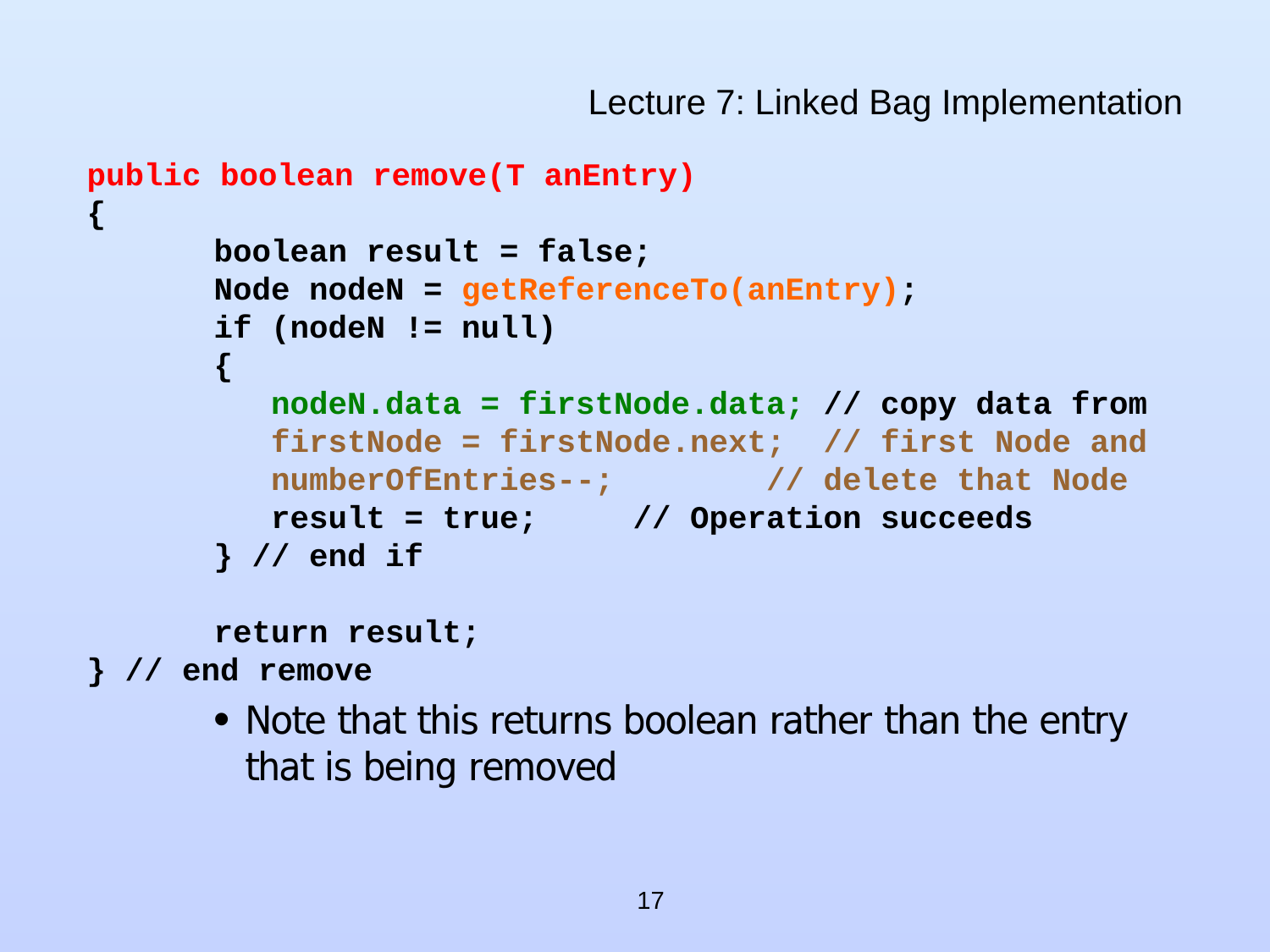

# Lecture 7: Linked Bag Implementation
public boolean remove(T anEntry)
{
	boolean result = false;
	Node nodeN = getReferenceTo(anEntry);
	if (nodeN != null)
	{
	   nodeN.data = firstNode.data; // copy data from
	   firstNode = firstNode.next;  // first Node and
	   numberOfEntries--;        // delete that Node
	   result = true;     // Operation succeeds
	} // end if

	return result;
} // end remove
Note that this returns boolean rather than the entry that is being removed
17